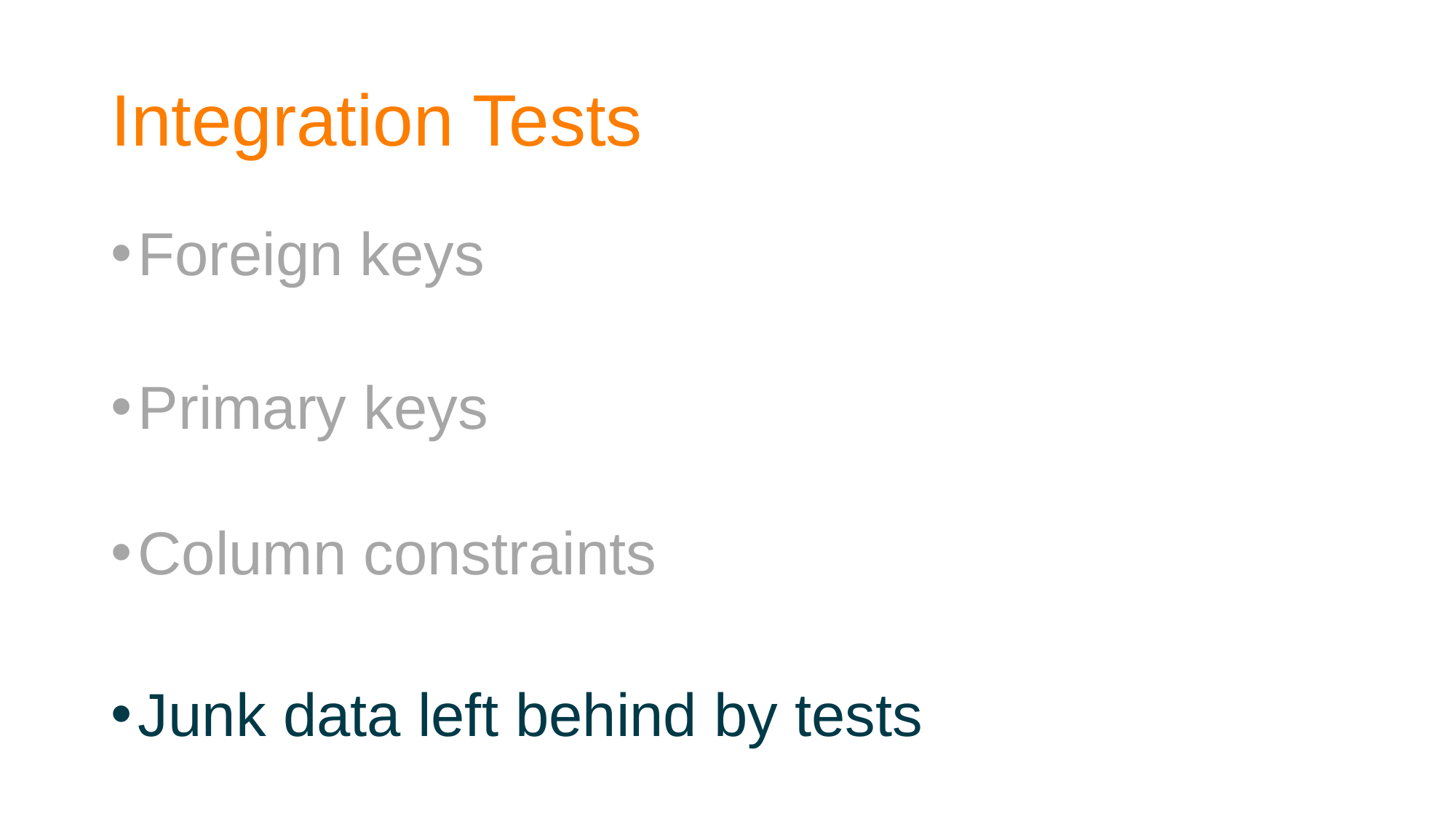

# Integration Tests
Foreign keys
Primary keys
Column constraints

Junk data left behind by tests